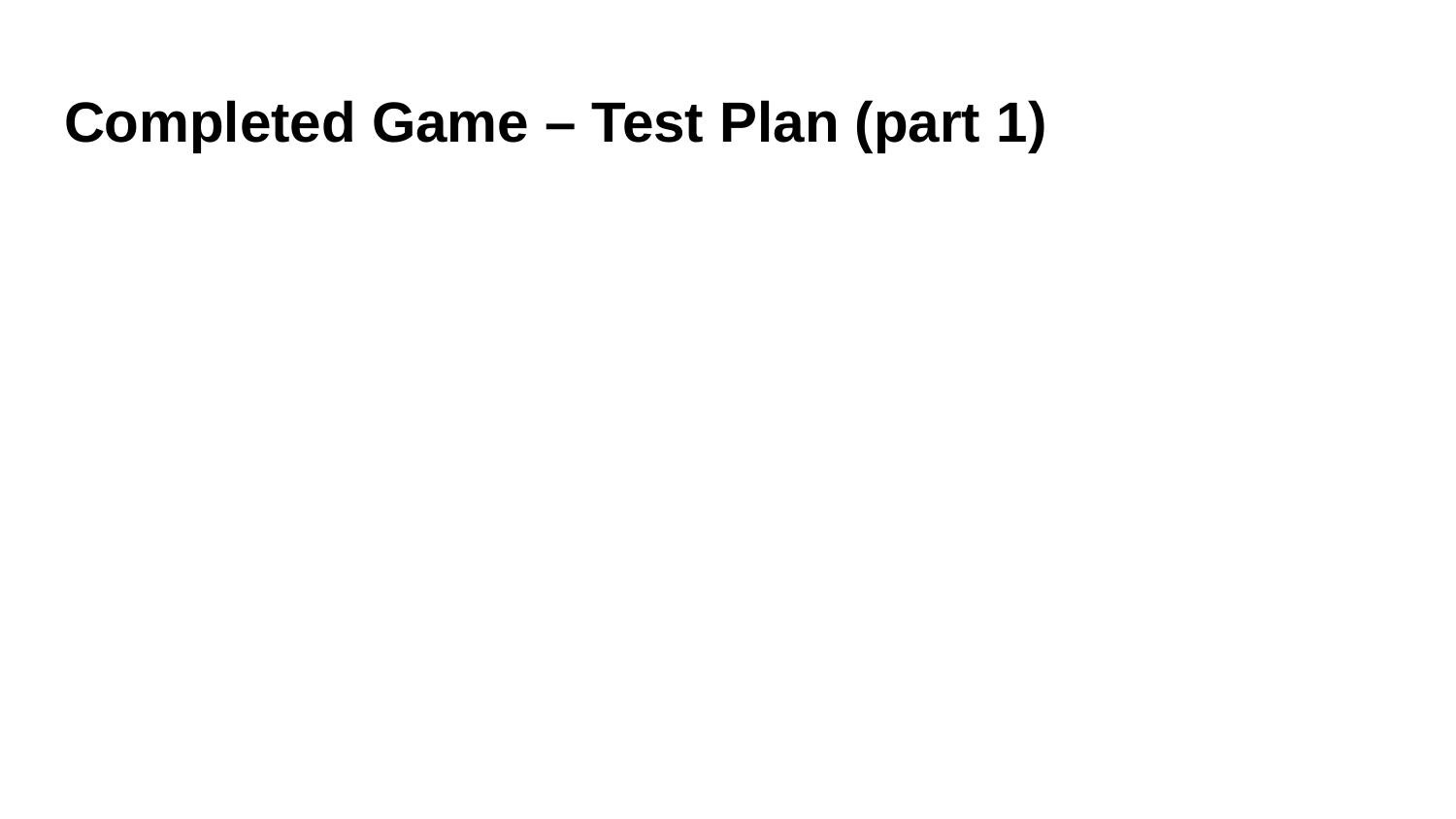

# Completed Game – Test Plan (part 1)